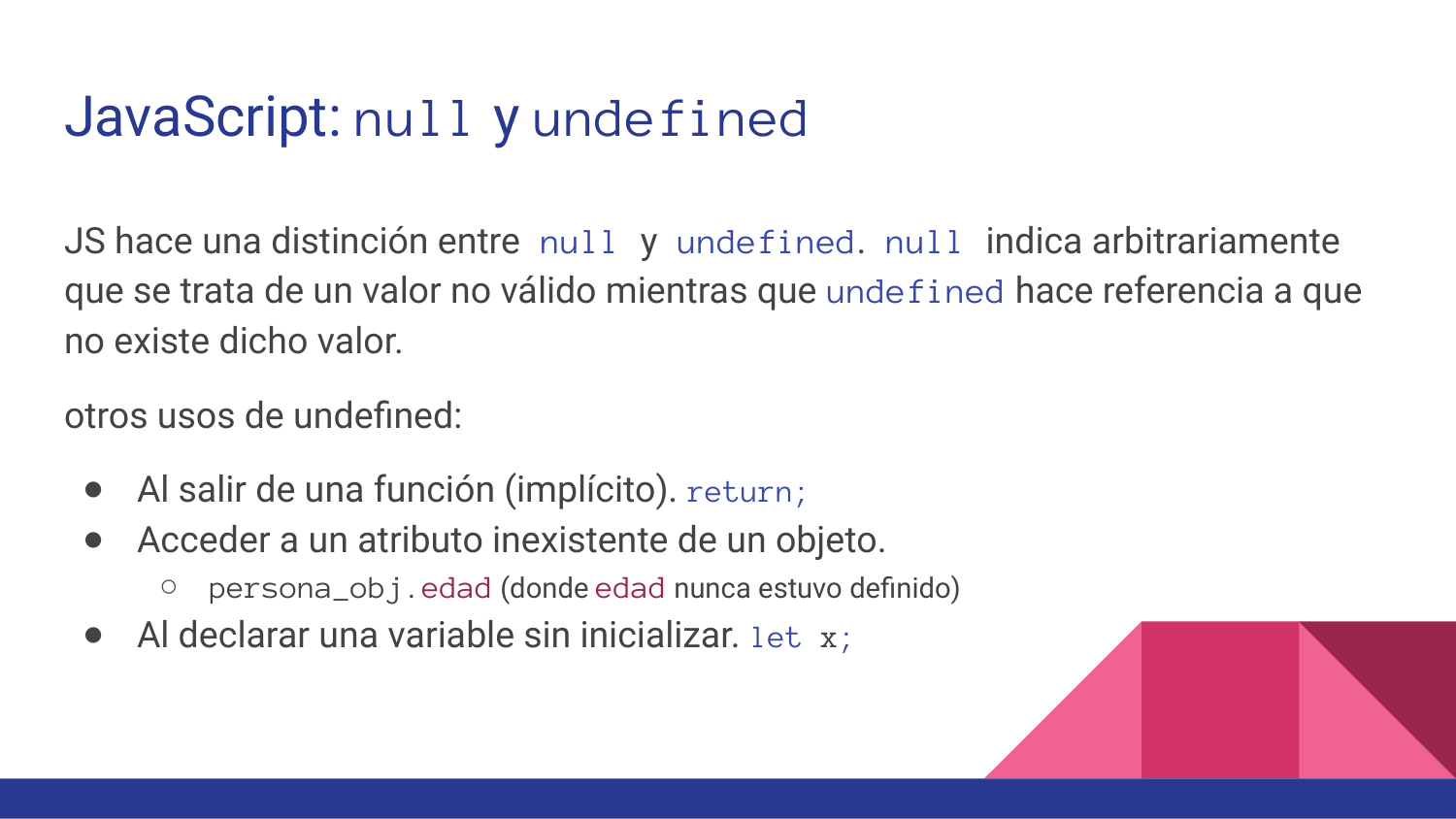

# JavaScript: null y undefined
JS hace una distinción entre null y undefined. null indica arbitrariamente que se trata de un valor no válido mientras que undefined hace referencia a que no existe dicho valor.
otros usos de undefined:
Al salir de una función (implícito). return;
Acceder a un atributo inexistente de un objeto.
persona_obj.edad (donde edad nunca estuvo definido)
Al declarar una variable sin inicializar. let x;